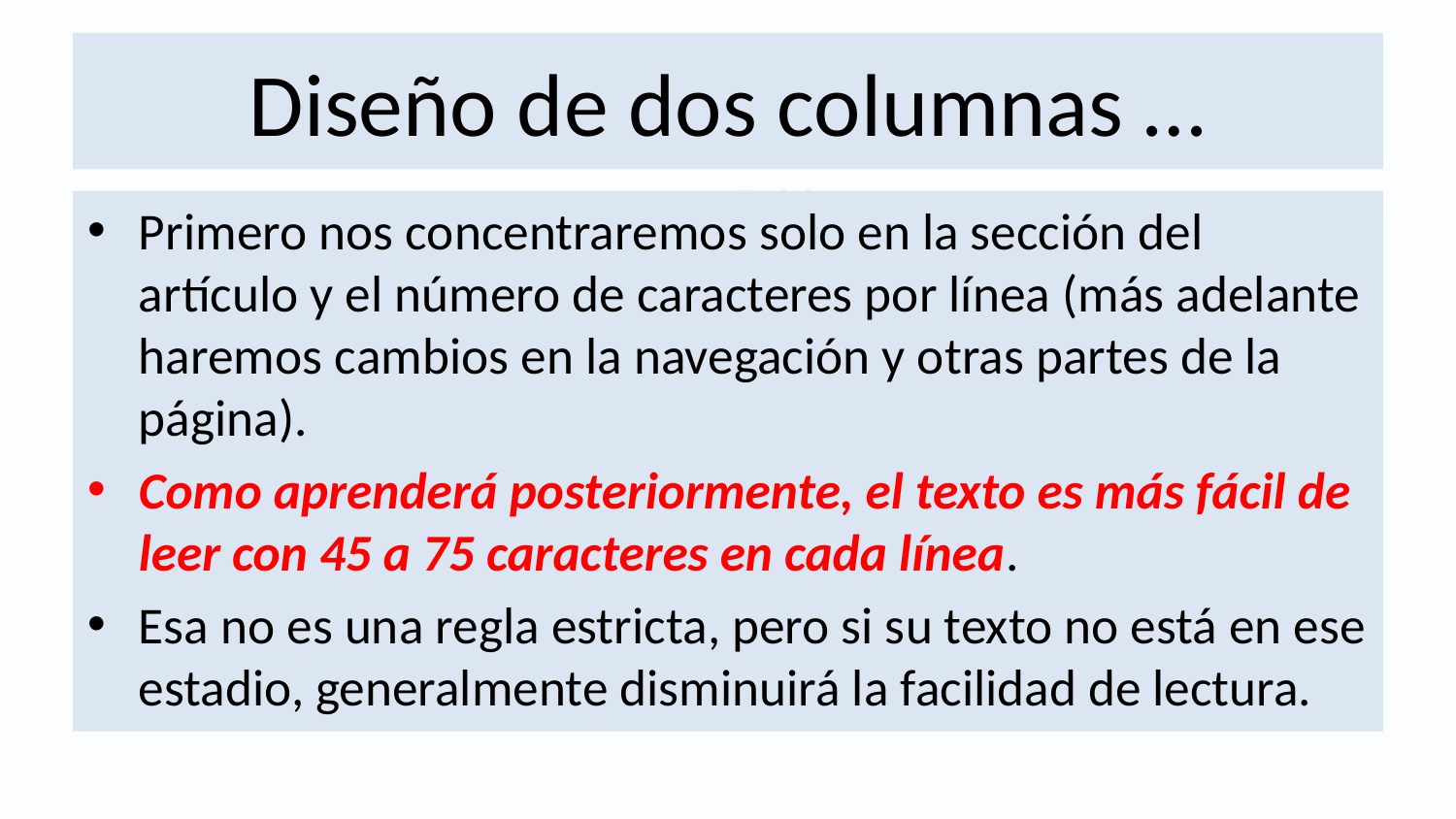

# Diseño de dos columnas …
Primero nos concentraremos solo en la sección del artículo y el número de caracteres por línea (más adelante haremos cambios en la navegación y otras partes de la página).
Como aprenderá posteriormente, el texto es más fácil de leer con 45 a 75 caracteres en cada línea.
Esa no es una regla estricta, pero si su texto no está en ese estadio, generalmente disminuirá la facilidad de lectura.